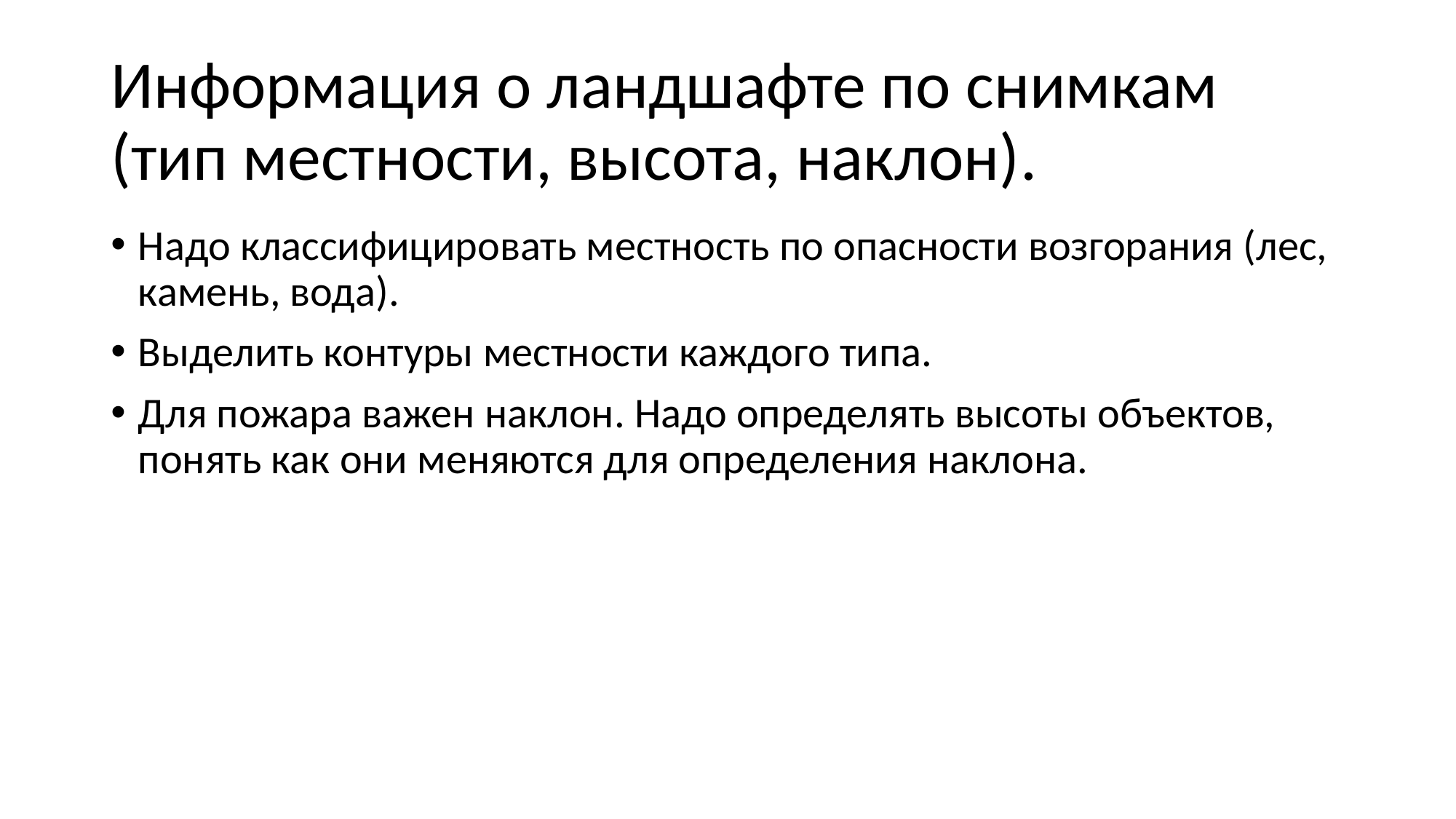

# Информация о ландшафте по снимкам (тип местности, высота, наклон).
Надо классифицировать местность по опасности возгорания (лес, камень, вода).
Выделить контуры местности каждого типа.
Для пожара важен наклон. Надо определять высоты объектов, понять как они меняются для определения наклона.